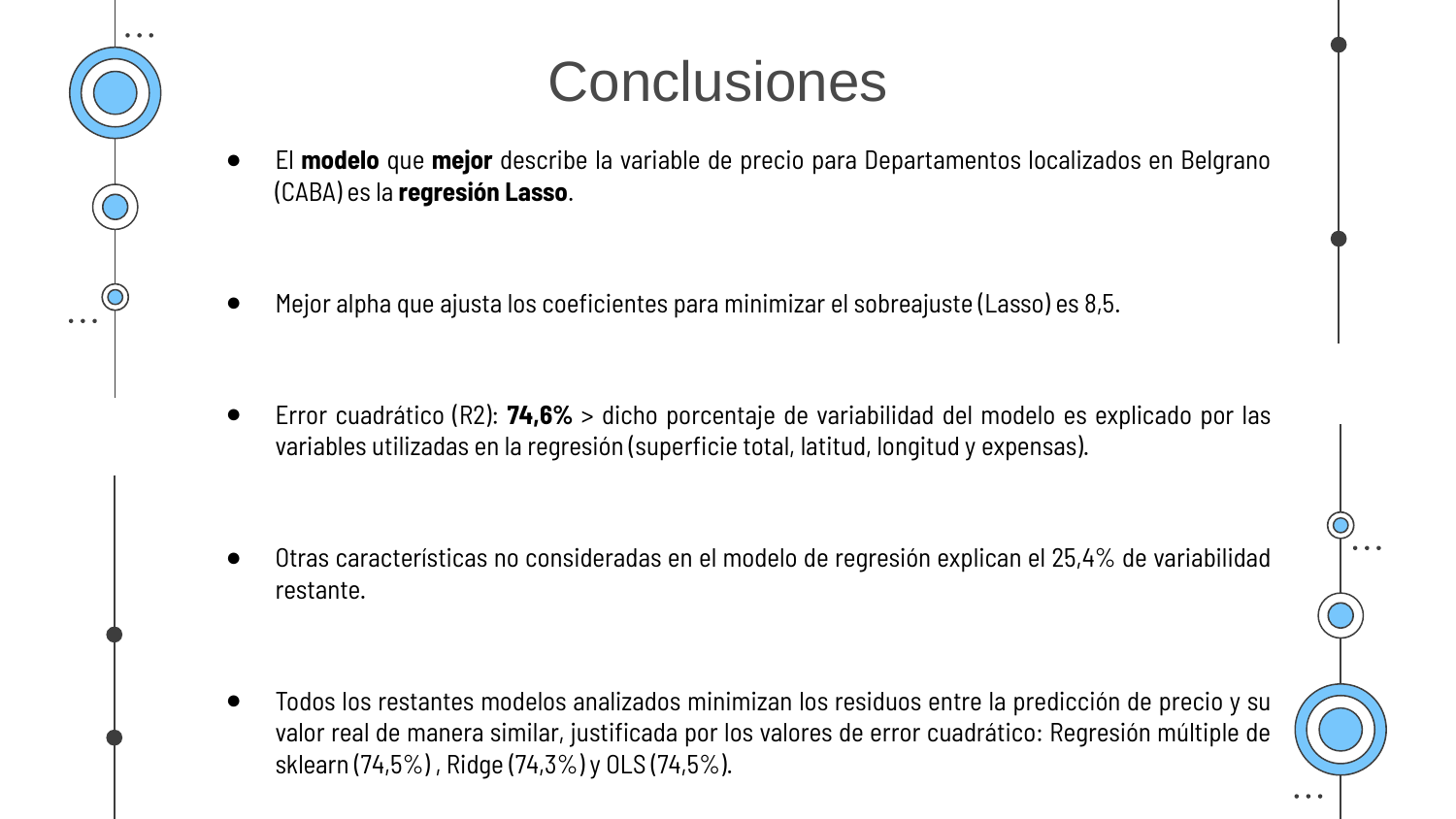

# Conclusiones
El modelo que mejor describe la variable de precio para Departamentos localizados en Belgrano (CABA) es la regresión Lasso.

Mejor alpha que ajusta los coeficientes para minimizar el sobreajuste (Lasso) es 8,5.

Error cuadrático (R2): 74,6% > dicho porcentaje de variabilidad del modelo es explicado por las variables utilizadas en la regresión (superficie total, latitud, longitud y expensas).

Otras características no consideradas en el modelo de regresión explican el 25,4% de variabilidad restante.

Todos los restantes modelos analizados minimizan los residuos entre la predicción de precio y su valor real de manera similar, justificada por los valores de error cuadrático: Regresión múltiple de sklearn (74,5%) , Ridge (74,3%) y OLS (74,5%).